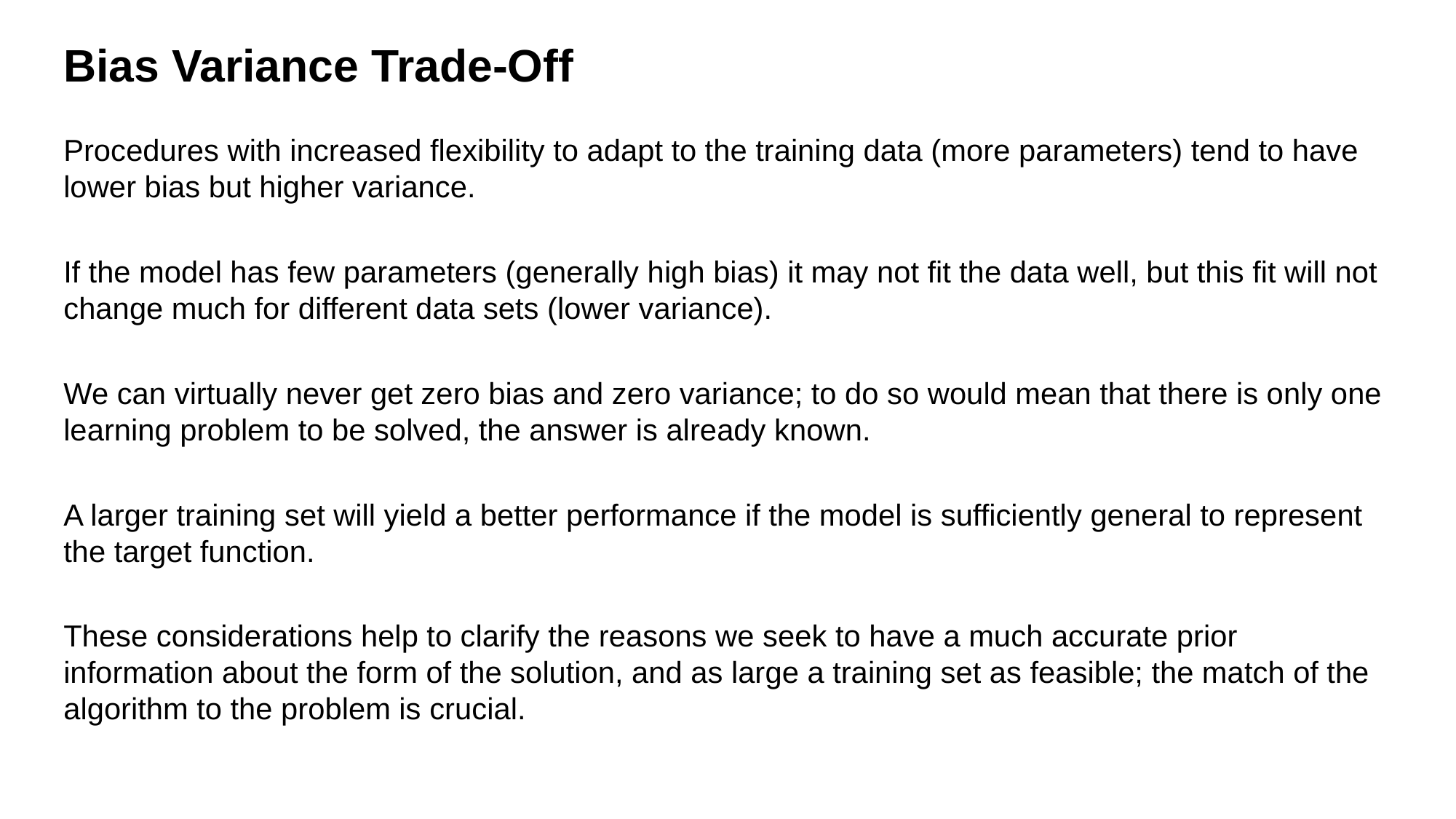

# Bias Variance Trade-Off
Procedures with increased flexibility to adapt to the training data (more parameters) tend to have lower bias but higher variance.

If the model has few parameters (generally high bias) it may not fit the data well, but this fit will not change much for different data sets (lower variance).

We can virtually never get zero bias and zero variance; to do so would mean that there is only one learning problem to be solved, the answer is already known.

A larger training set will yield a better performance if the model is sufficiently general to represent the target function.

These considerations help to clarify the reasons we seek to have a much accurate prior information about the form of the solution, and as large a training set as feasible; the match of the algorithm to the problem is crucial.